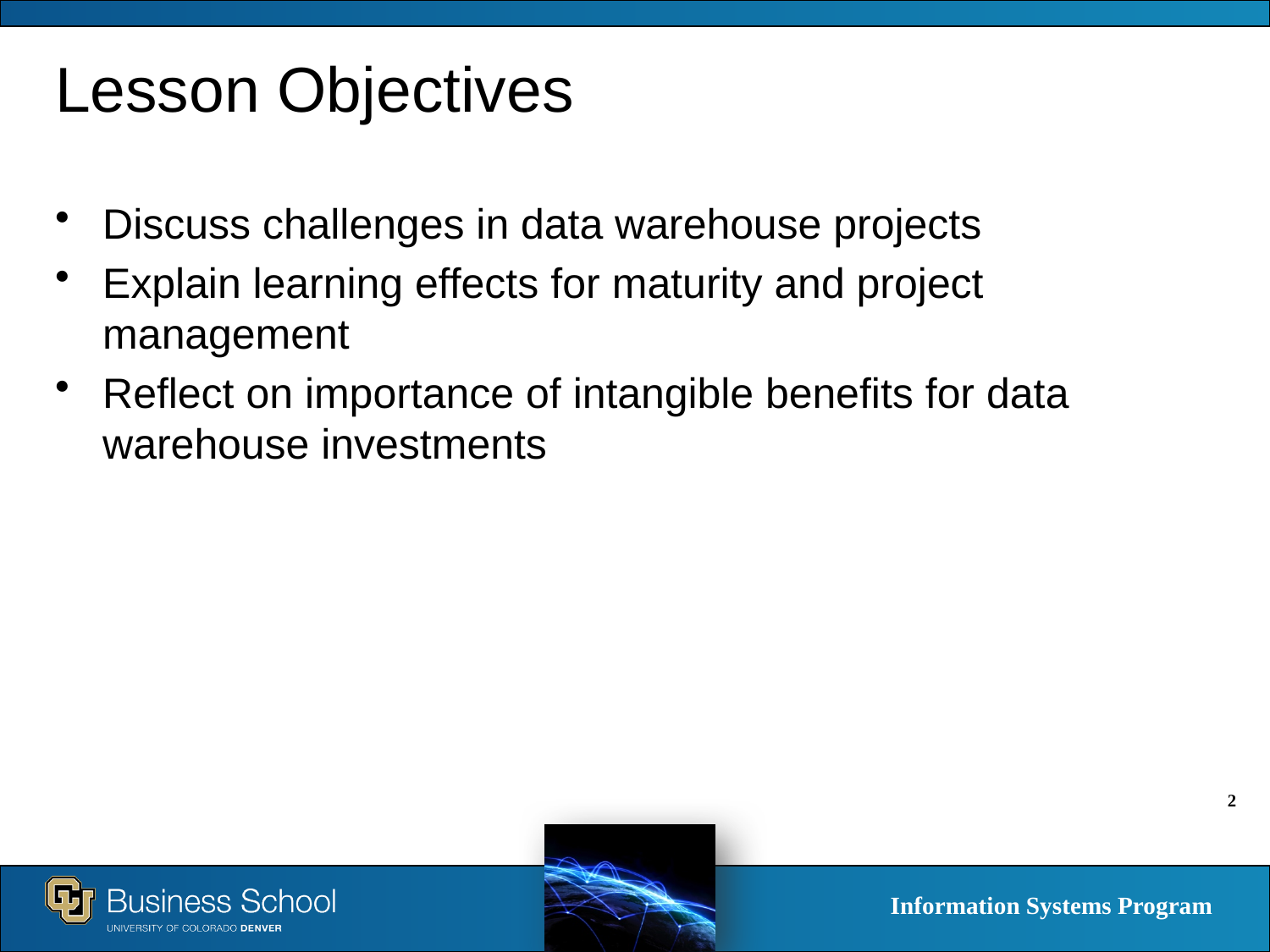

# Lesson Objectives
Discuss challenges in data warehouse projects
Explain learning effects for maturity and project management
Reflect on importance of intangible benefits for data warehouse investments